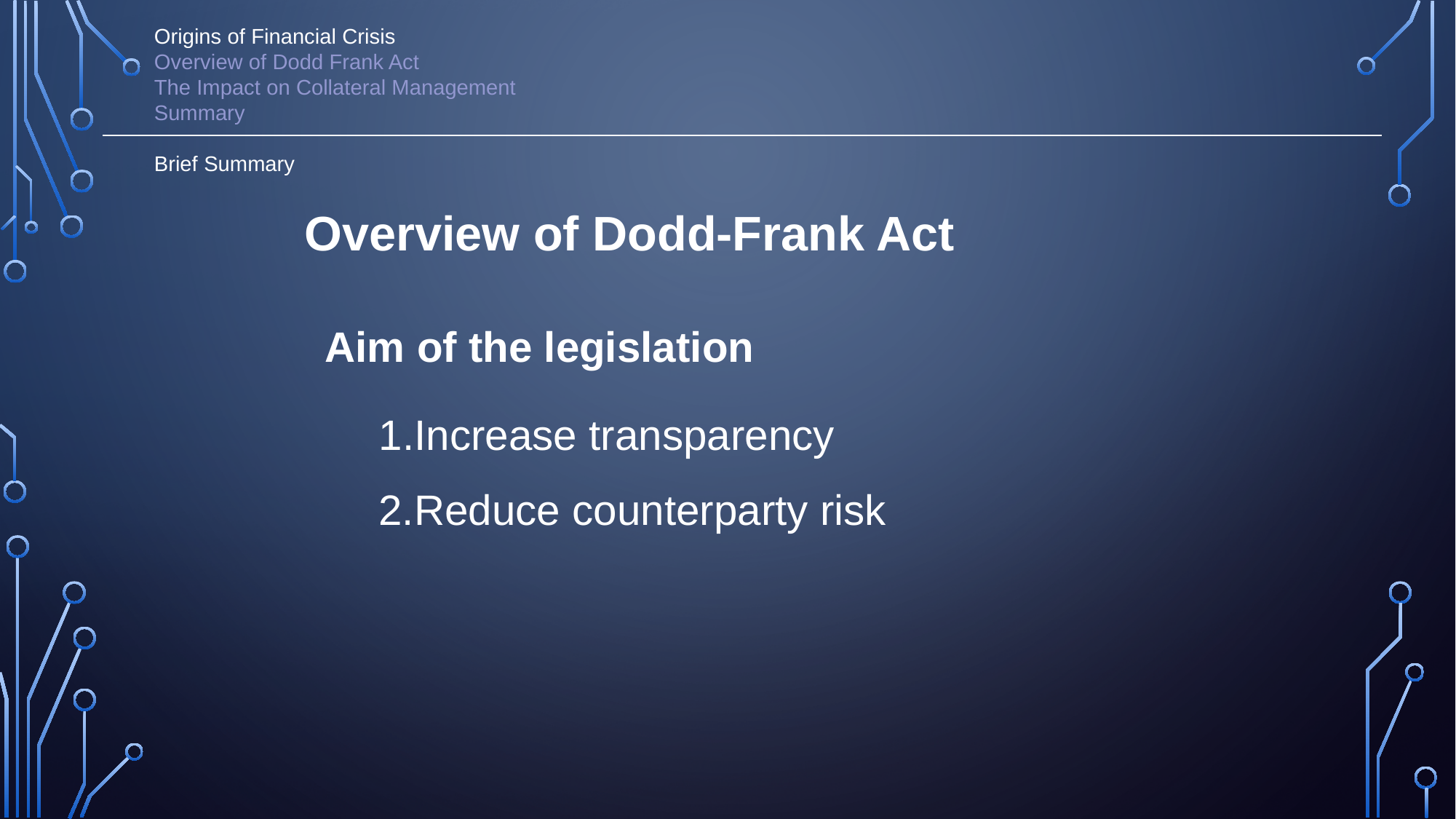

Origins of Financial Crisis
Overview of Dodd Frank Act
The Impact on Collateral Management
Summary

Brief Summary
Overview of Dodd-Frank Act
Aim of the legislation
1.Increase transparency
2.Reduce counterparty risk